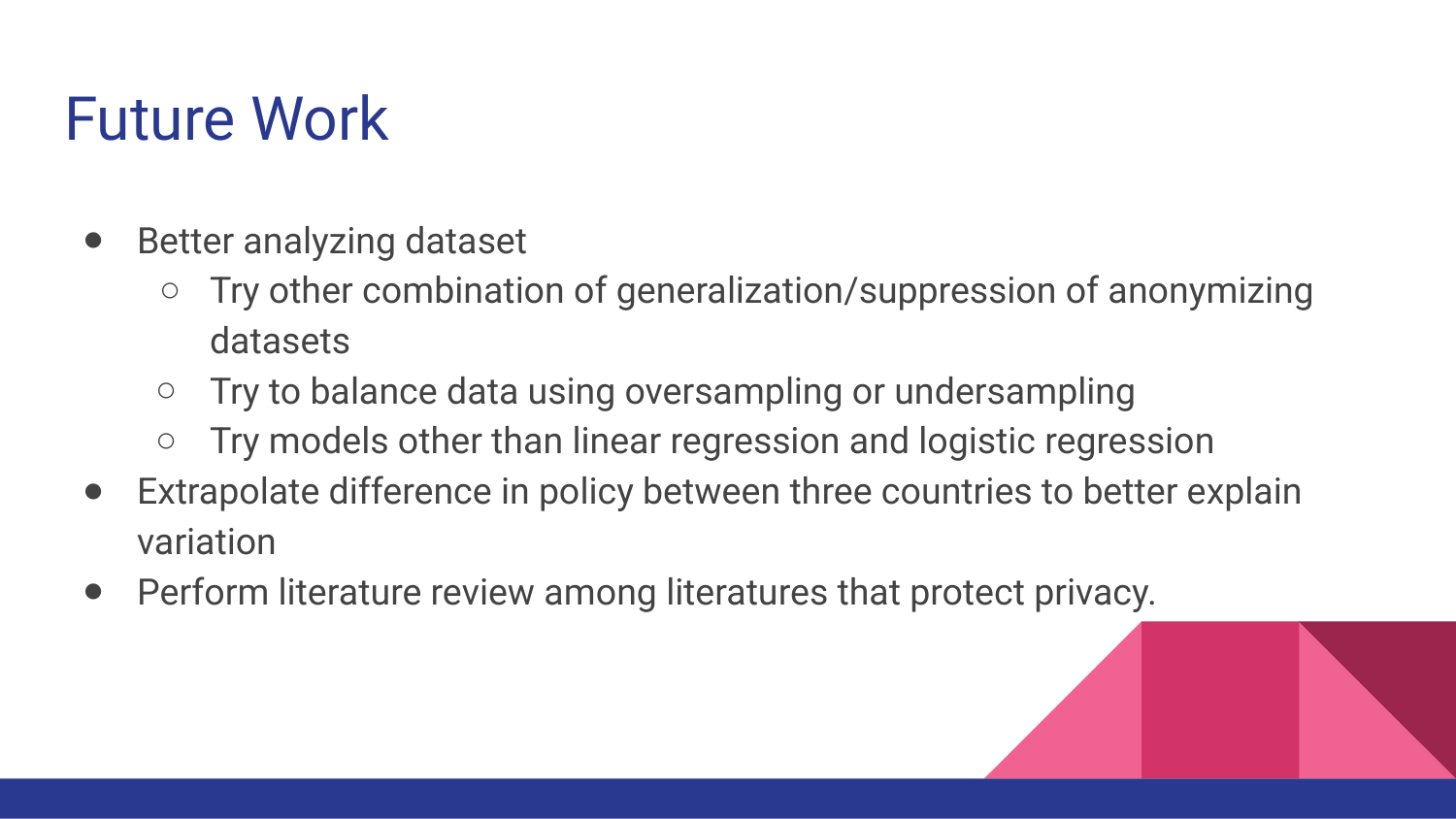

# Future Work
Better analyzing dataset
Try other combination of generalization/suppression of anonymizing datasets
Try to balance data using oversampling or undersampling
Try models other than linear regression and logistic regression
Extrapolate difference in policy between three countries to better explain variation
Perform literature review among literatures that protect privacy.